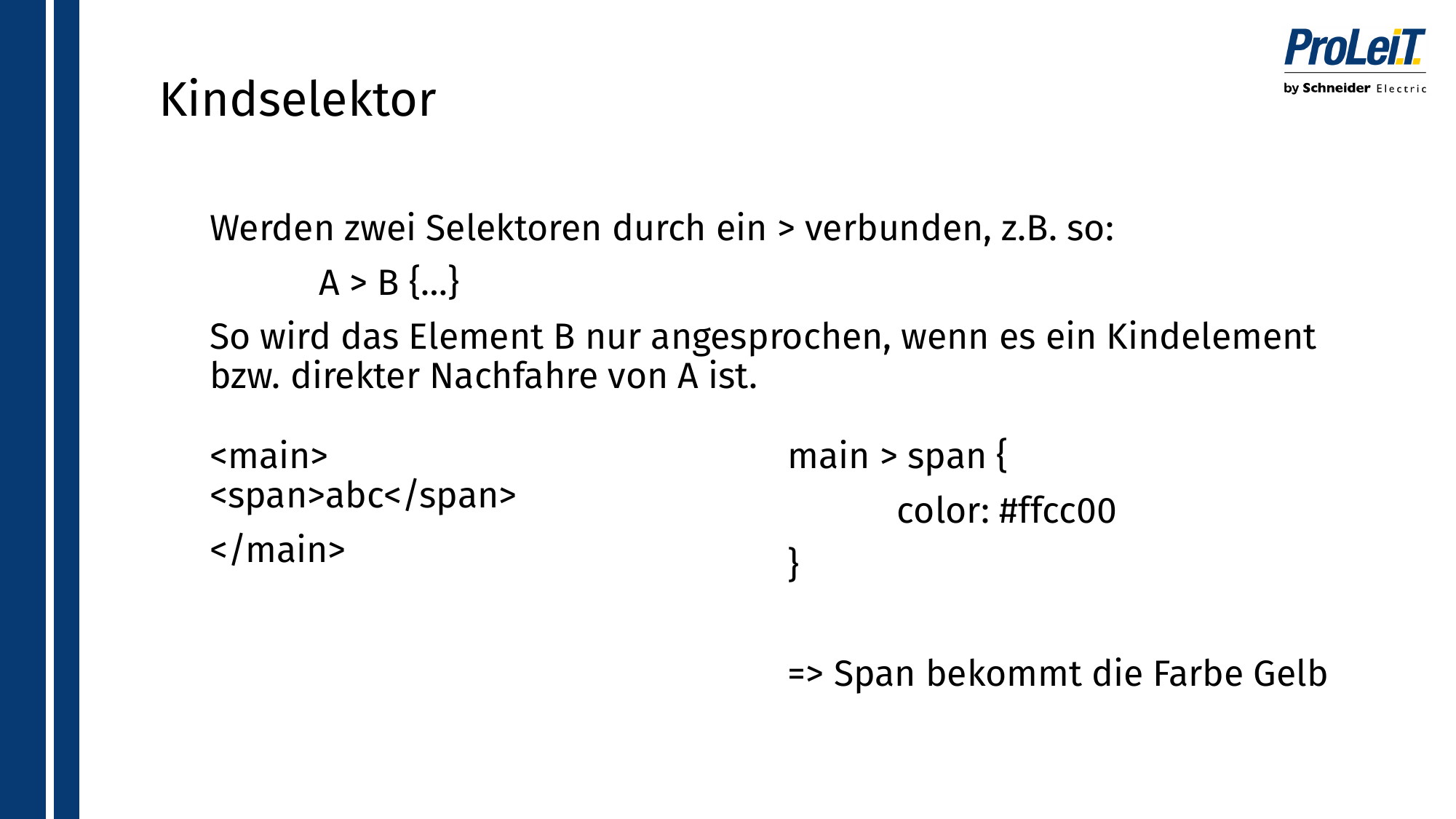

# Kindselektor
Werden zwei Selektoren durch ein > verbunden, z.B. so:
	A > B {…}
So wird das Element B nur angesprochen, wenn es ein Kindelement bzw. direkter Nachfahre von A ist.
<main>		<span>abc</span>
</main>
main > span {
	color: #ffcc00
}

=> Span bekommt die Farbe Gelb